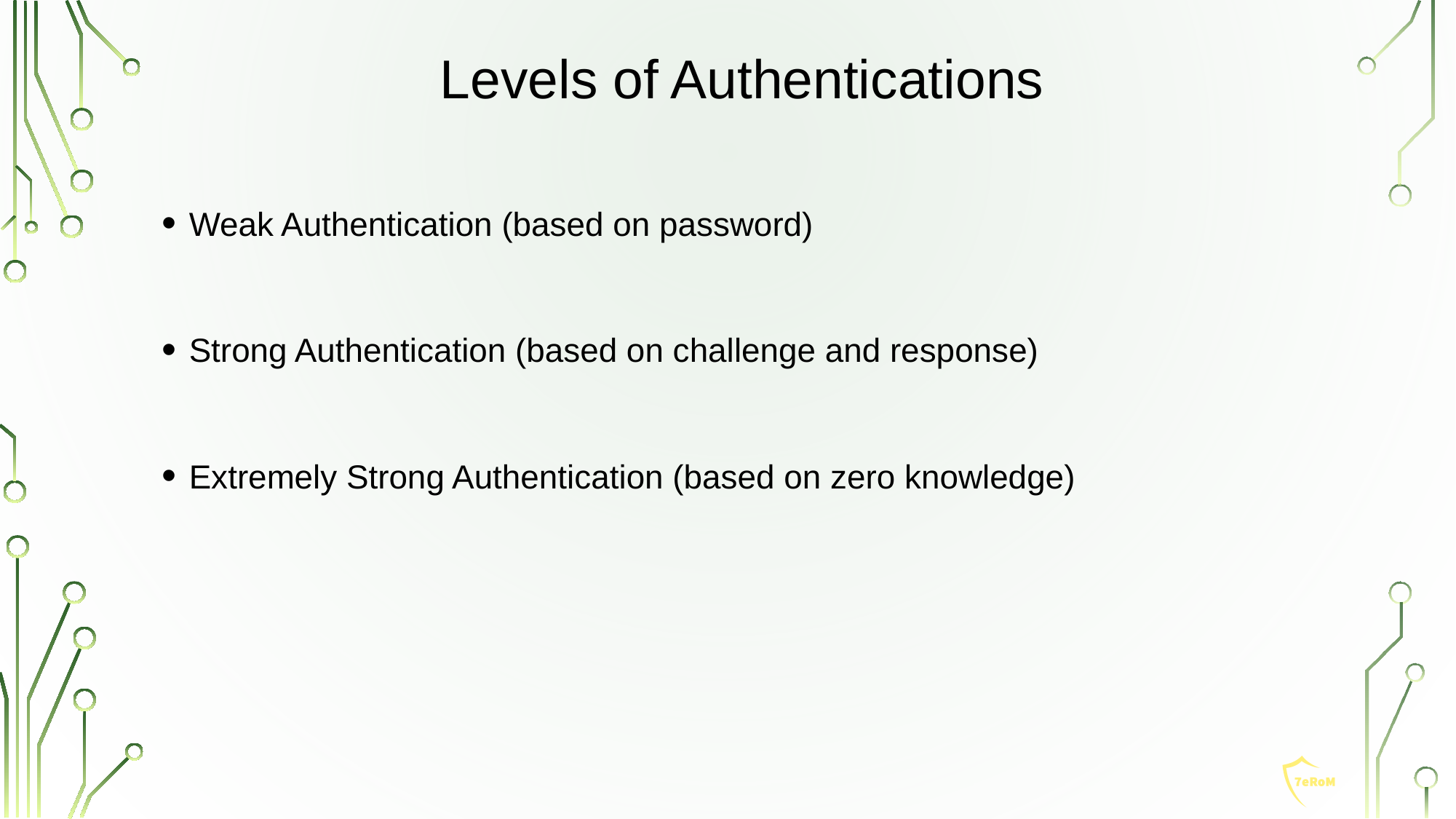

# Levels of Authentications
Weak Authentication (based on password)

Strong Authentication (based on challenge and response)

Extremely Strong Authentication (based on zero knowledge)